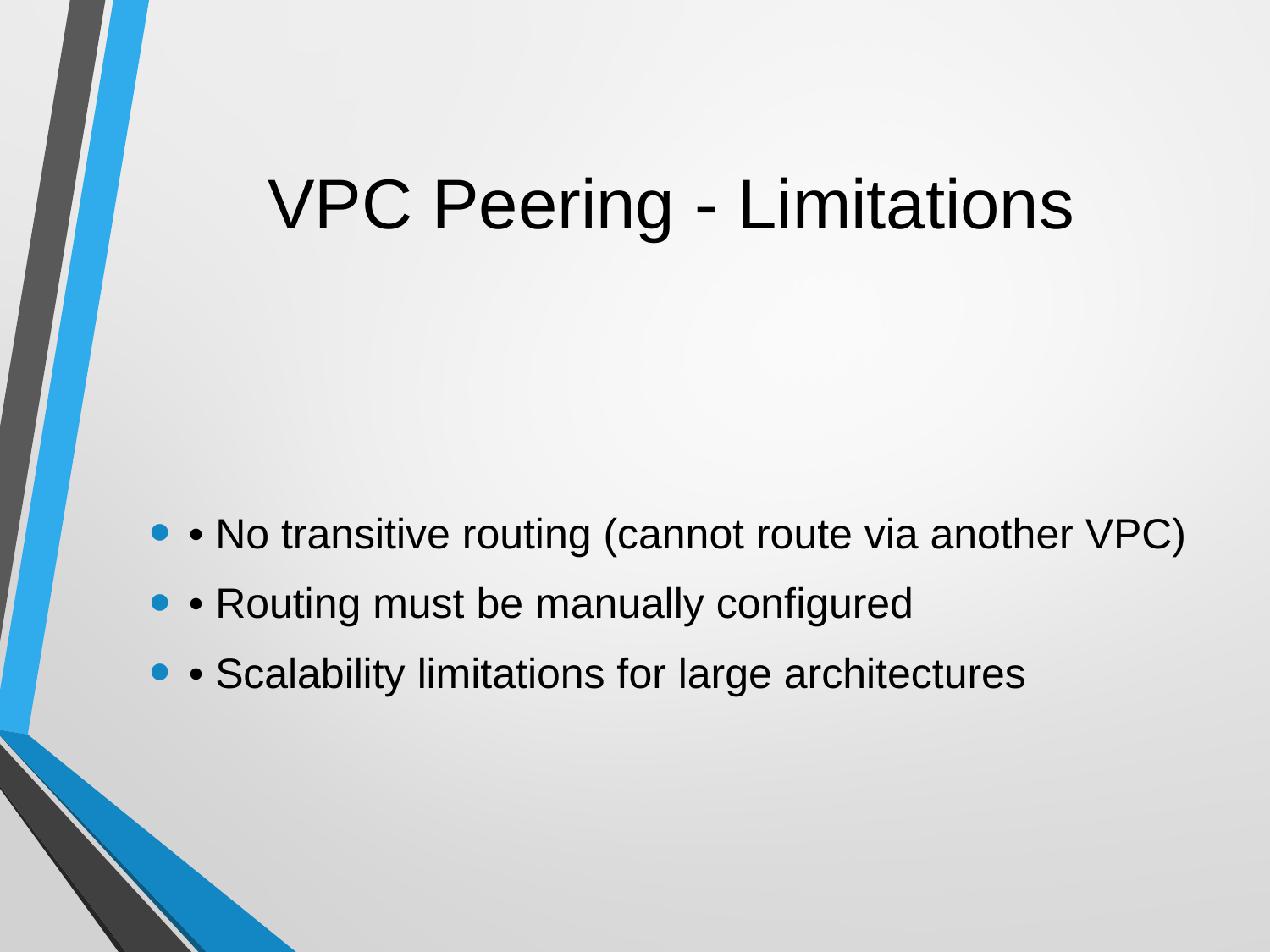

# VPC Peering - Limitations
• No transitive routing (cannot route via another VPC)
• Routing must be manually configured
• Scalability limitations for large architectures